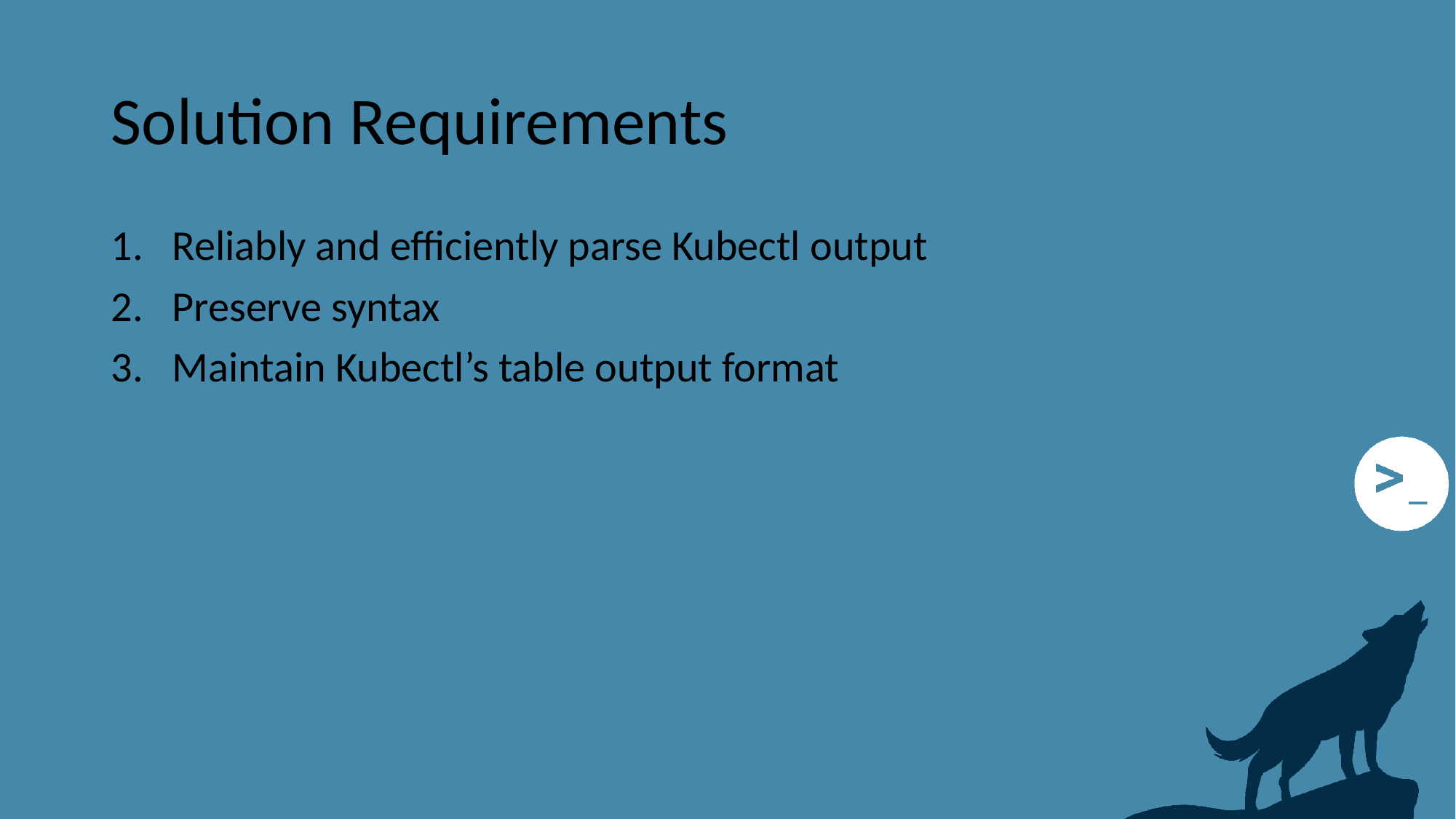

# Solution Requirements
Reliably and efficiently parse Kubectl output
Preserve syntax
Maintain Kubectl’s table output format